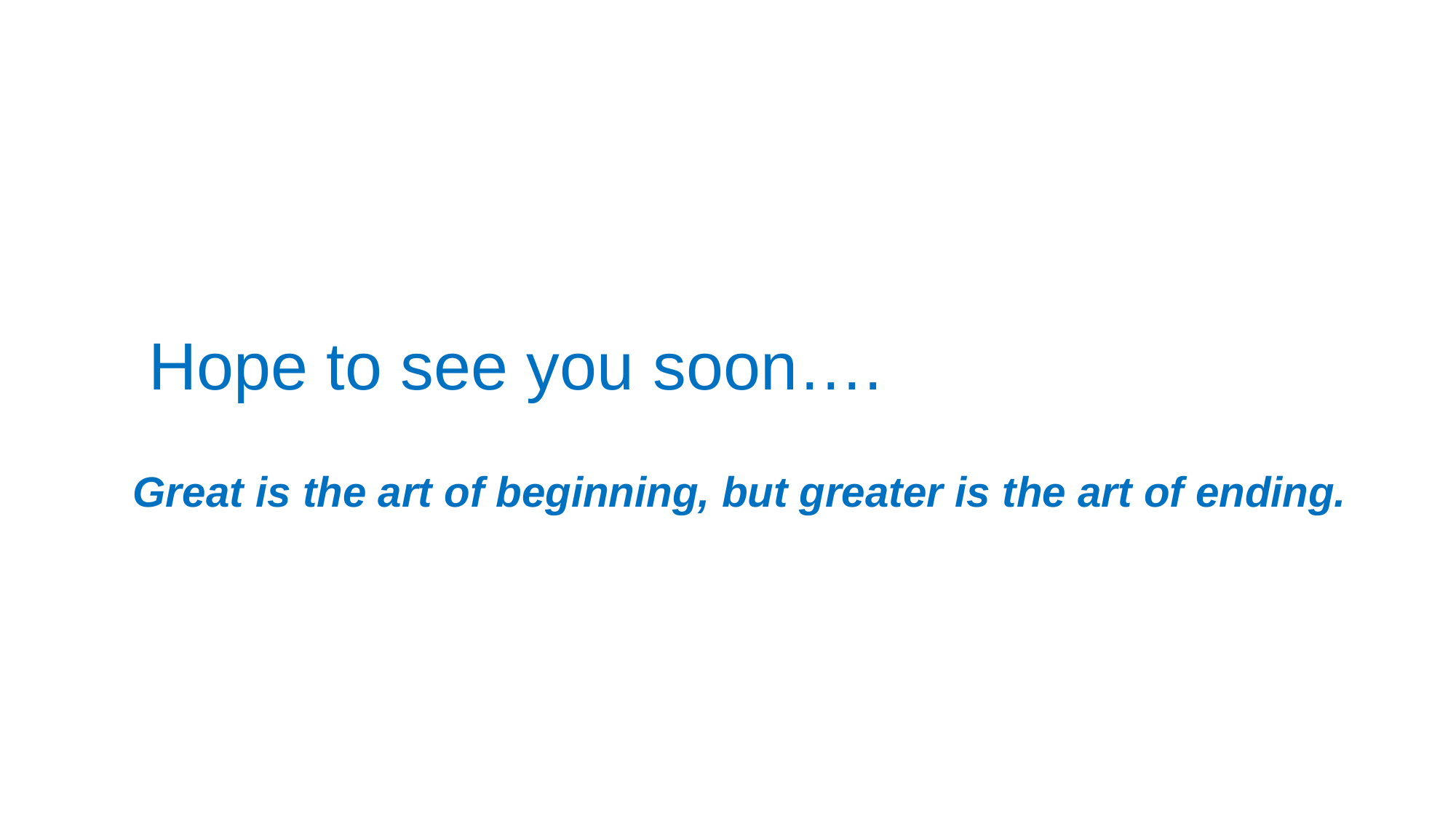

# Hope to see you soon….
Great is the art of beginning, but greater is the art of ending.